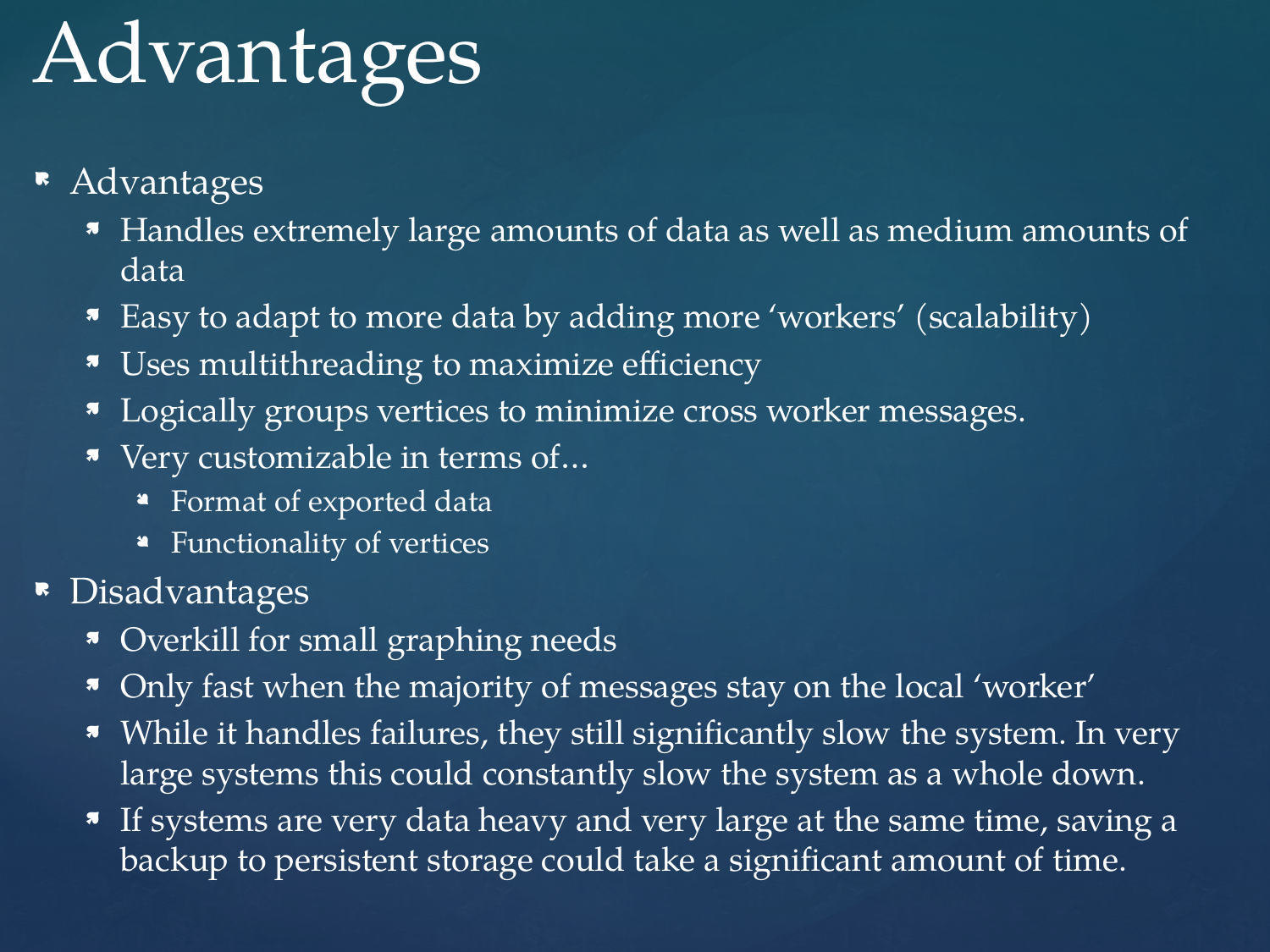

# Advantages
Advantages
Handles extremely large amounts of data as well as medium amounts of data
Easy to adapt to more data by adding more ‘workers’ (scalability)
Uses multithreading to maximize efficiency
Logically groups vertices to minimize cross worker messages.
Very customizable in terms of…
Format of exported data
Functionality of vertices
Disadvantages
Overkill for small graphing needs
Only fast when the majority of messages stay on the local ‘worker’
While it handles failures, they still significantly slow the system. In very large systems this could constantly slow the system as a whole down.
If systems are very data heavy and very large at the same time, saving a backup to persistent storage could take a significant amount of time.